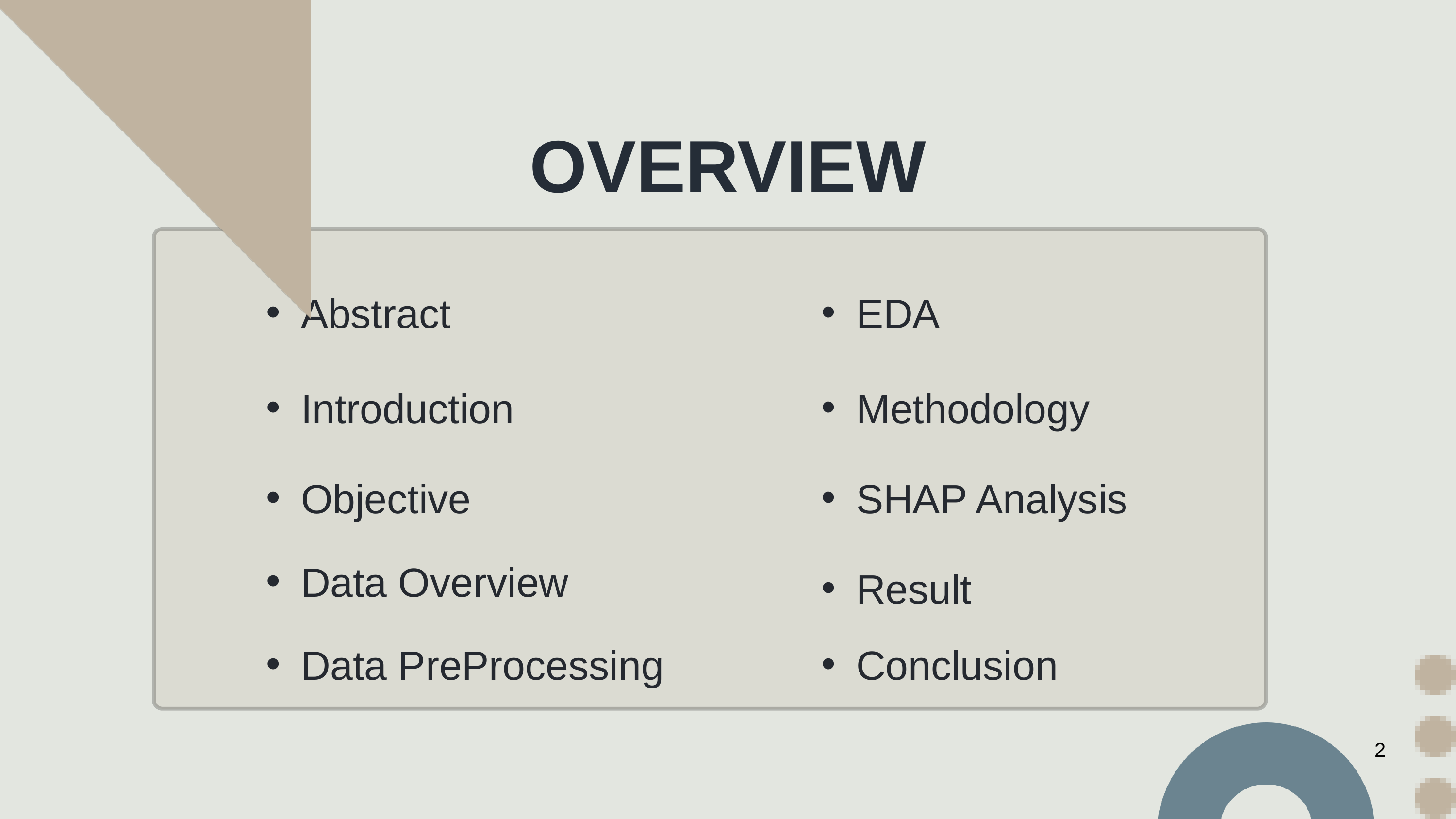

OVERVIEW

Abstract
EDA
Introduction
Methodology
Objective
SHAP Analysis
Data Overview
Result
Data PreProcessing
Conclusion

2